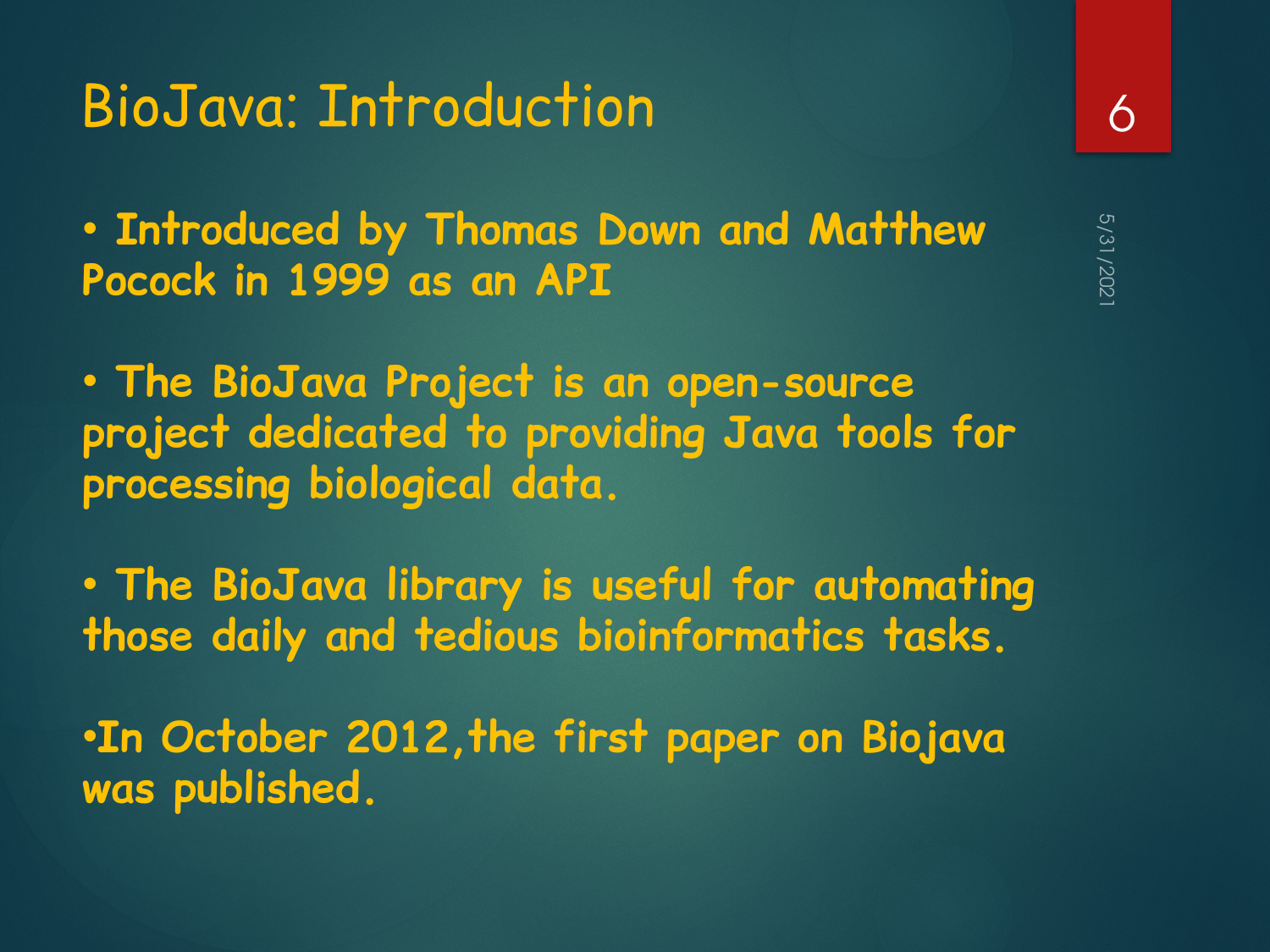

6
# BioJava: Introduction
 Introduced by Thomas Down and Matthew Pocock in 1999 as an API

 The BioJava Project is an open-source project dedicated to providing Java tools for processing biological data.

 The BioJava library is useful for automating those daily and tedious bioinformatics tasks.

In October 2012,the first paper on Biojava was published.

5/31/2021